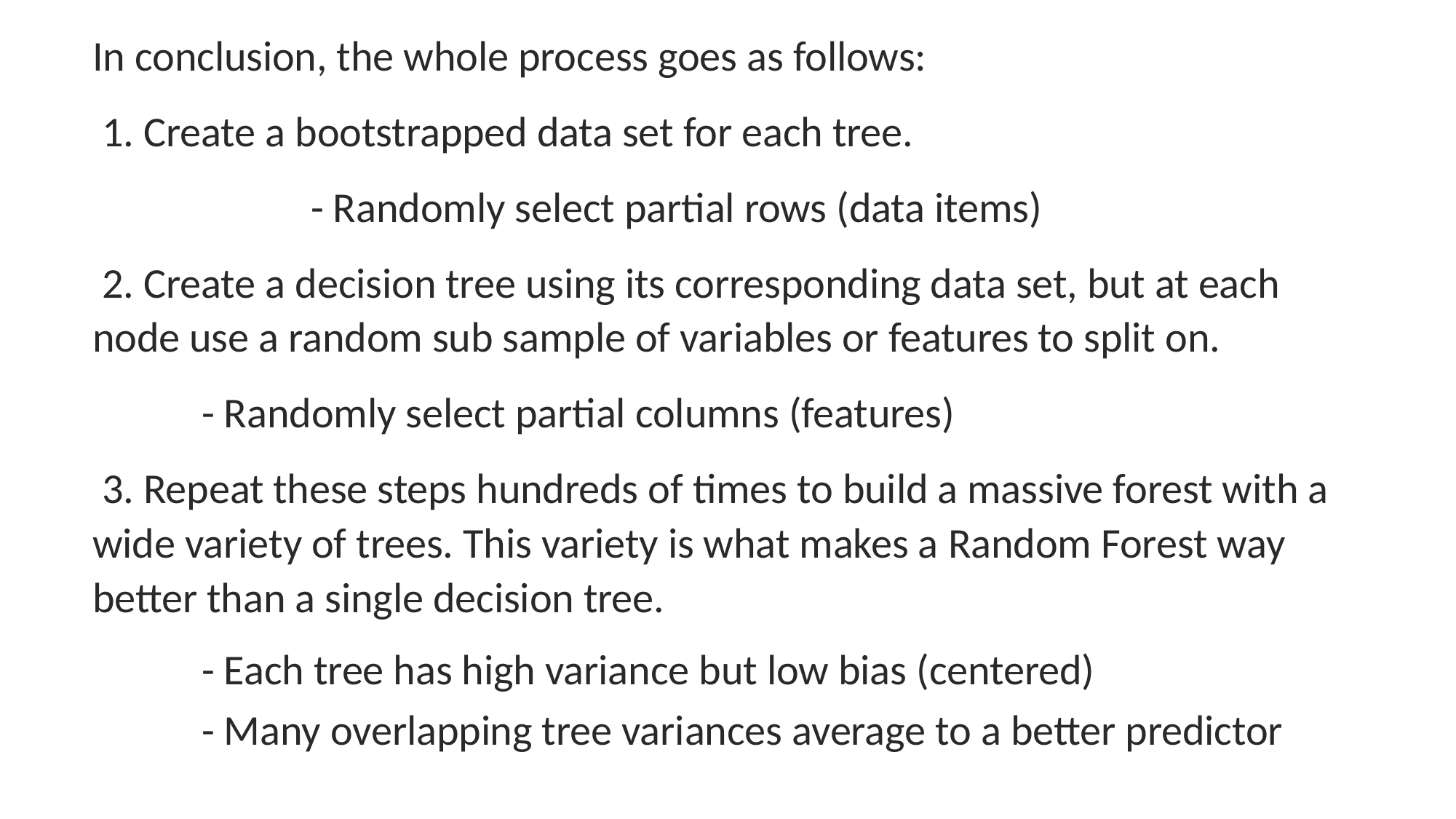

In conclusion, the whole process goes as follows:
 1. Create a bootstrapped data set for each tree.
	  	- Randomly select partial rows (data items)
 2. Create a decision tree using its corresponding data set, but at each node use a random sub sample of variables or features to split on.
	- Randomly select partial columns (features)
 3. Repeat these steps hundreds of times to build a massive forest with a wide variety of trees. This variety is what makes a Random Forest way better than a single decision tree.
   	- Each tree has high variance but low bias (centered)
   	- Many overlapping tree variances average to a better predictor